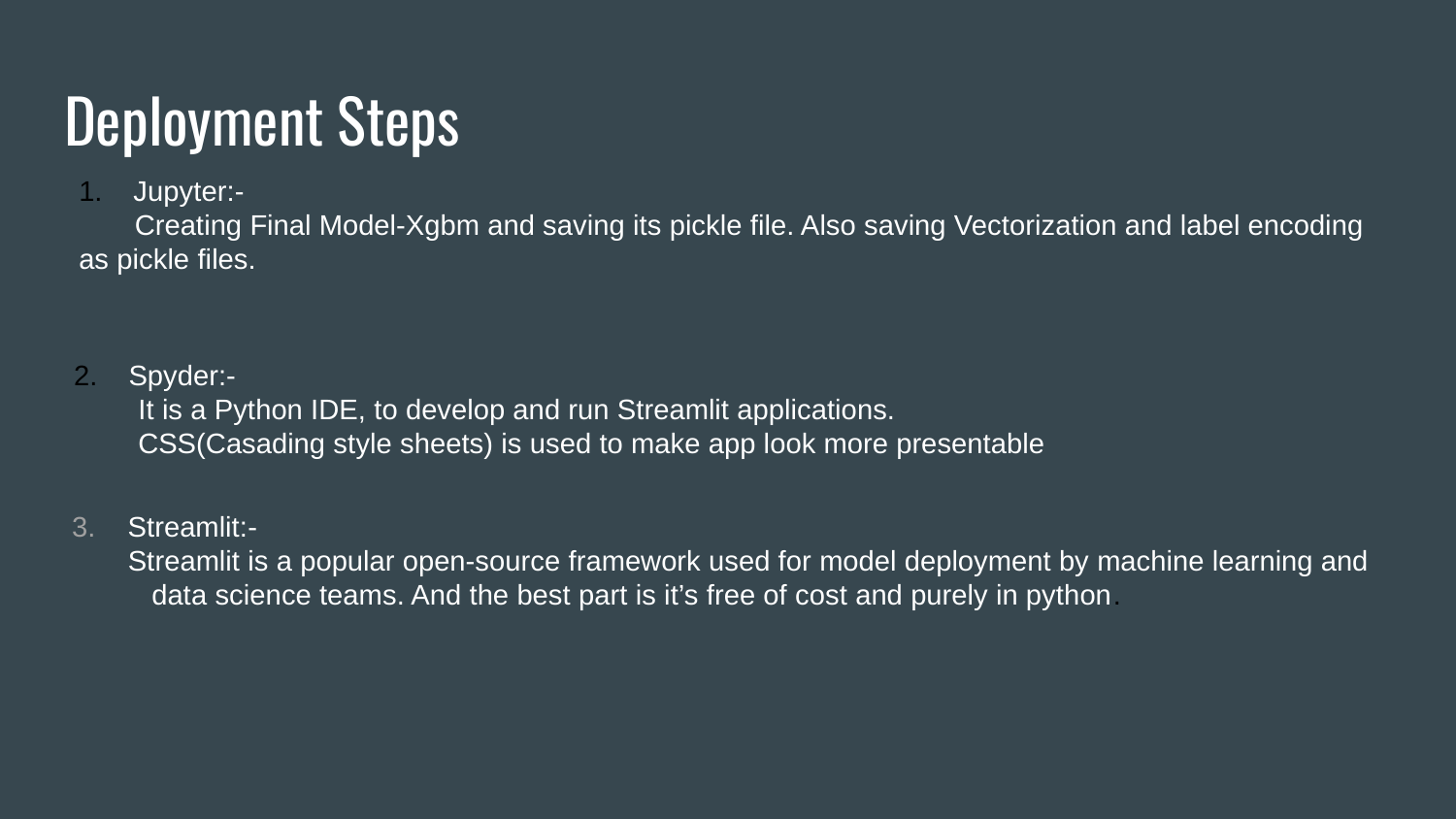

# Deployment Steps
Jupyter:-
       Creating Final Model-Xgbm and saving its pickle file. Also saving Vectorization and label encoding as pickle files.
Spyder:-
        It is a Python IDE, to develop and run Streamlit applications.
        CSS(Casading style sheets) is used to make app look more presentable
 3.    Streamlit:-
        Streamlit is a popular open-source framework used for model deployment by machine learning and                data science teams. And the best part is it’s free of cost and purely in python.